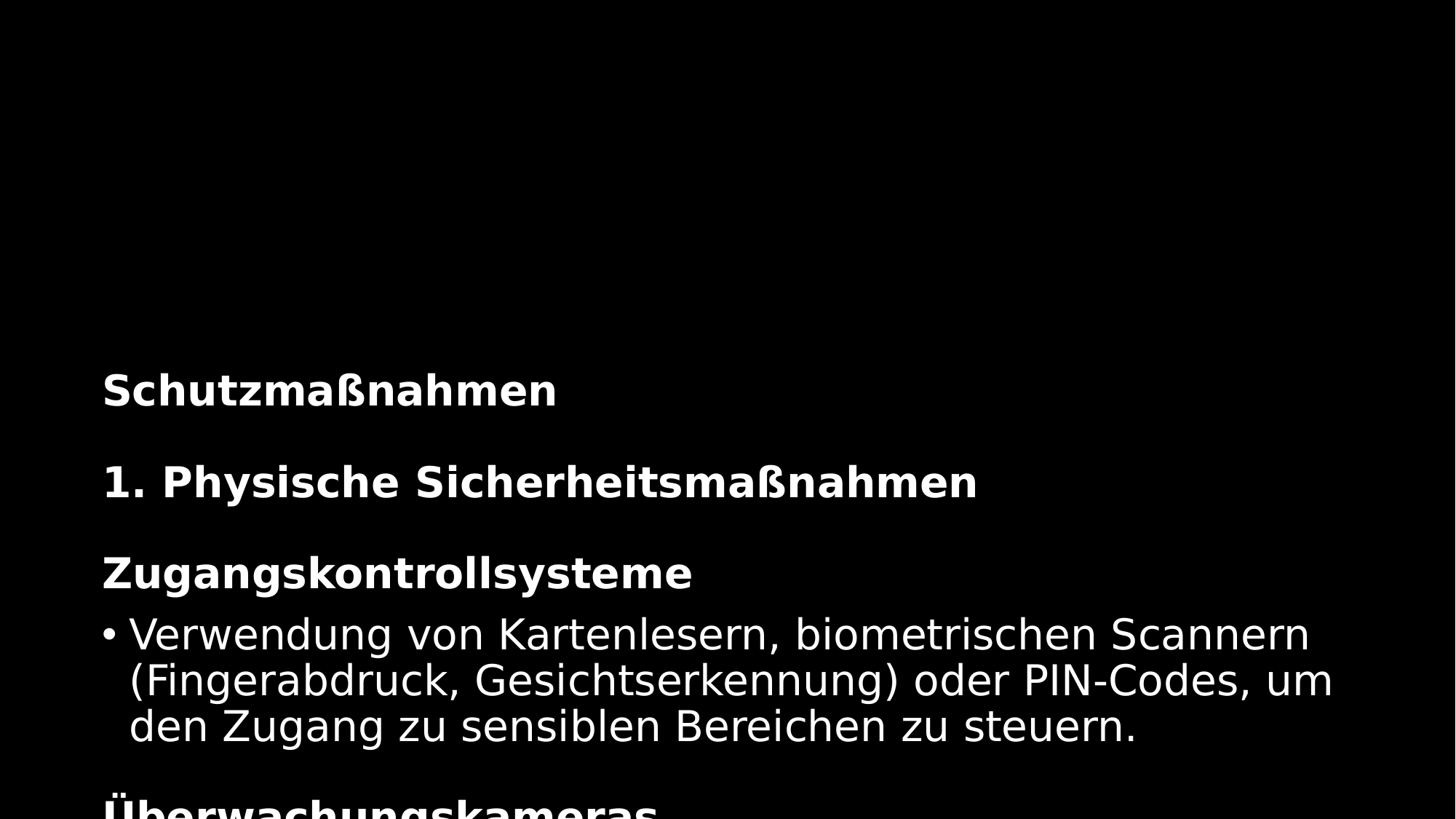

Schutzmaßnahmen
1. Physische Sicherheitsmaßnahmen
Zugangskontrollsysteme
Verwendung von Kartenlesern, biometrischen Scannern (Fingerabdruck, Gesichtserkennung) oder PIN-Codes, um den Zugang zu sensiblen Bereichen zu steuern.
Überwachungskameras
Installation von CCTV-Systemen zur Überwachung von Eingängen und kritischen Bereichen.
Nutzung von CCTV-Systemen zur kontinuierlichen Überwachung und Aufzeichnung von Aktivitäten, um im Falle eines Vorfalls auf die Aufnahmen zugreifen zu können
Verbindung der CCTV-Systeme mit Alarmsystemen, um bei verdächtigen Aktivitäten sofortige Benachrichtigungen zu erhalten und entsprechende Maßnahmen ergreifen zu können.